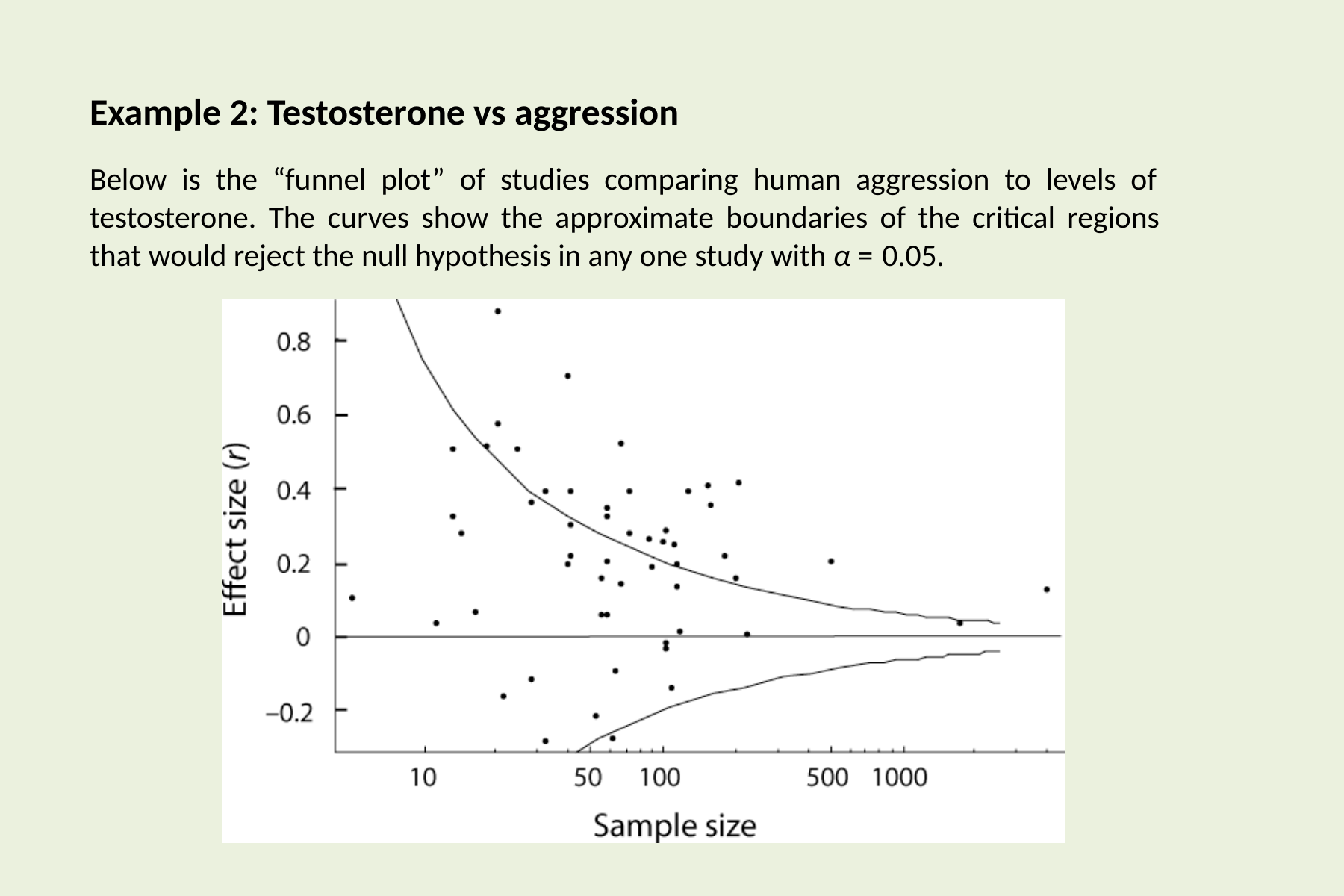

Example 2: Testosterone vs aggression
Below is the “funnel plot” of studies comparing human aggression to levels of  testosterone. The curves show the approximate boundaries of the critical regions  that would reject the null hypothesis in any one study with α = 0.05.